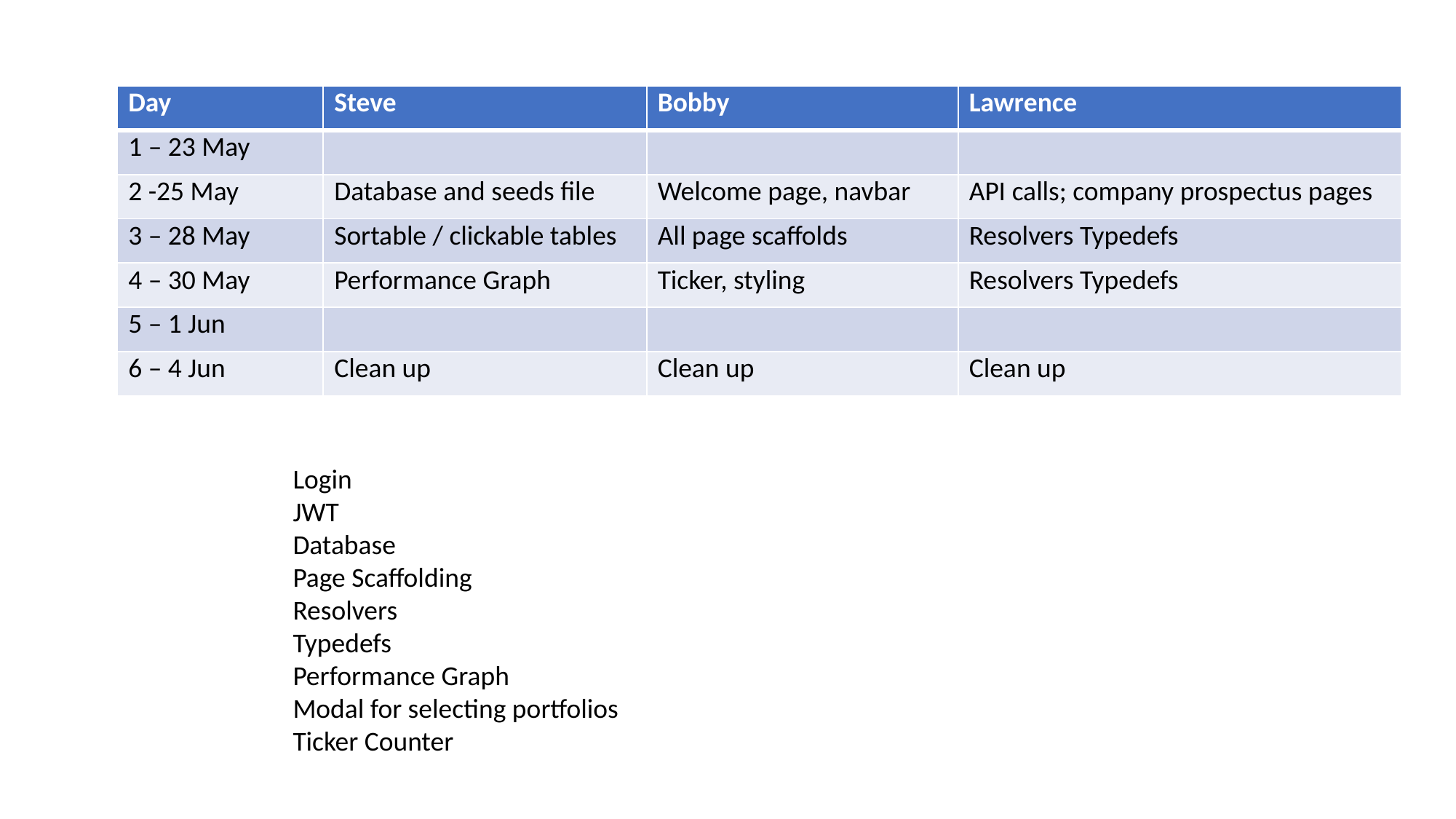

| Day | Steve | Bobby | Lawrence |
| --- | --- | --- | --- |
| 1 – 23 May |  |  |  |
| 2 -25 May | Database and seeds file | Welcome page, navbar | API calls; company prospectus pages |
| 3 – 28 May | Sortable / clickable tables | All page scaffolds | Resolvers Typedefs |
| 4 – 30 May | Performance Graph | Ticker, styling | Resolvers Typedefs |
| 5 – 1 Jun |  |  |  |
| 6 – 4 Jun | Clean up | Clean up | Clean up |
Login
JWT
Database
Page Scaffolding
Resolvers
Typedefs
Performance Graph
Modal for selecting portfolios
Ticker Counter